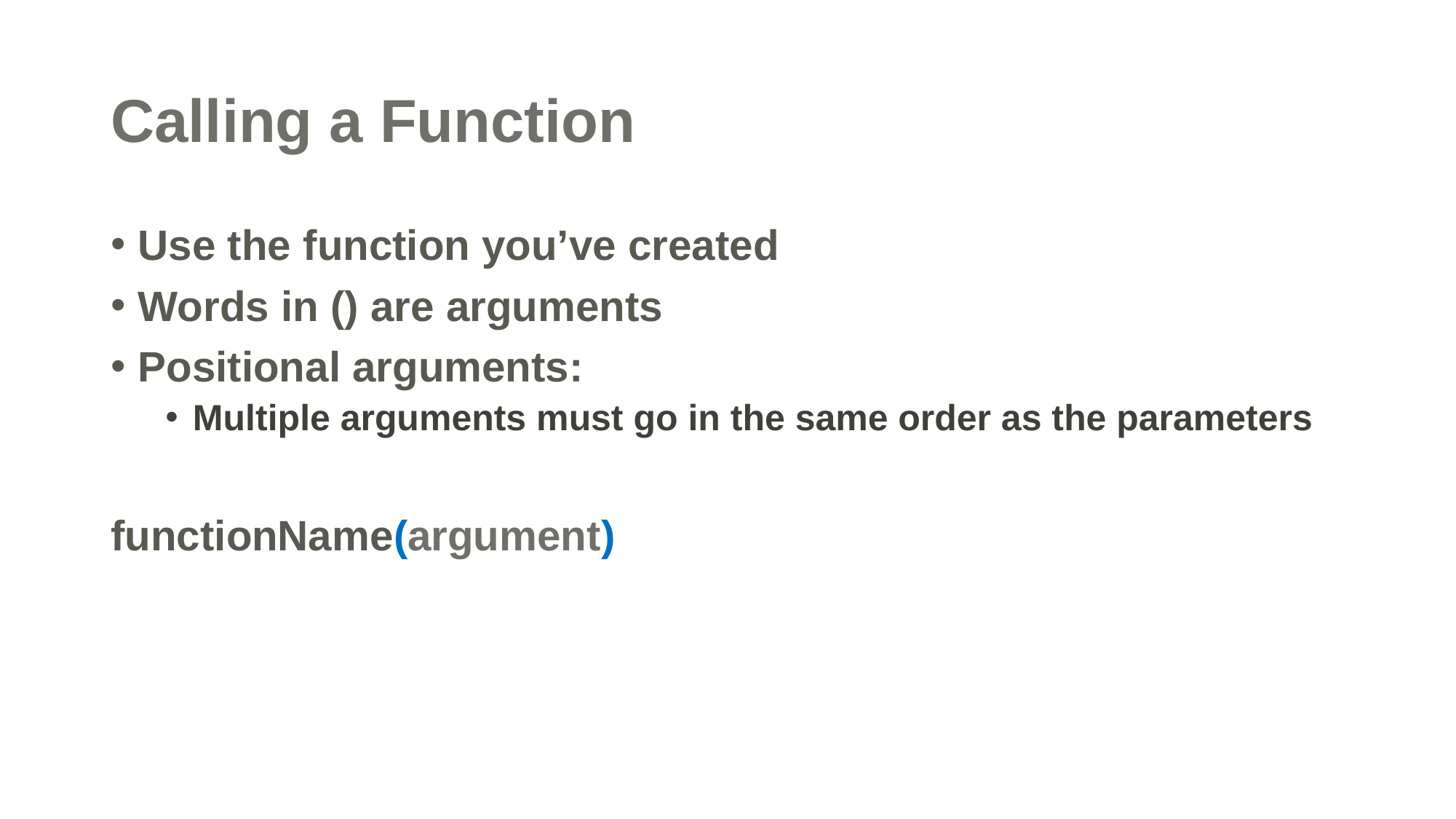

# Calling a Function
Use the function you’ve created
Words in () are arguments
Positional arguments:
Multiple arguments must go in the same order as the parameters

functionName(argument)